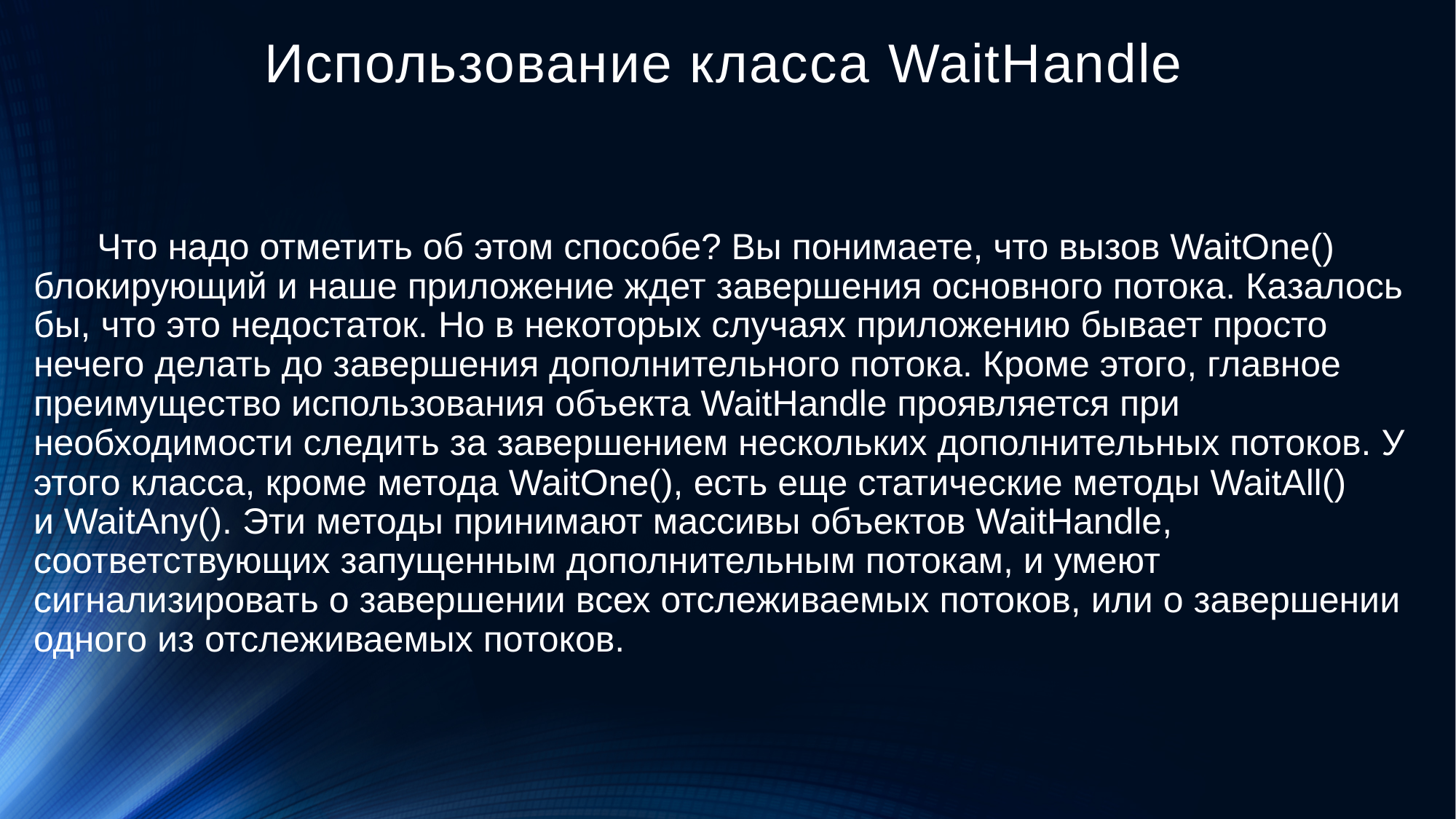

# Использование класса WaitHandle
Что надо отметить об этом способе? Вы понимаете, что вызов WaitOne() блокирующий и наше приложение ждет завершения основного потока. Казалось бы, что это недостаток. Но в некоторых случаях приложению бывает просто нечего делать до завершения дополнительного потока. Кроме этого, главное преимущество использования объекта WaitHandle проявляется при необходимости следить за завершением нескольких дополнительных потоков. У этого класса, кроме метода WaitOne(), есть еще статические методы WaitAll() и WaitAny(). Эти методы принимают массивы объектов WaitHandle, соответствующих запущенным дополнительным потокам, и умеют сигнализировать о завершении всех отслеживаемых потоков, или о завершении одного из отслеживаемых потоков.